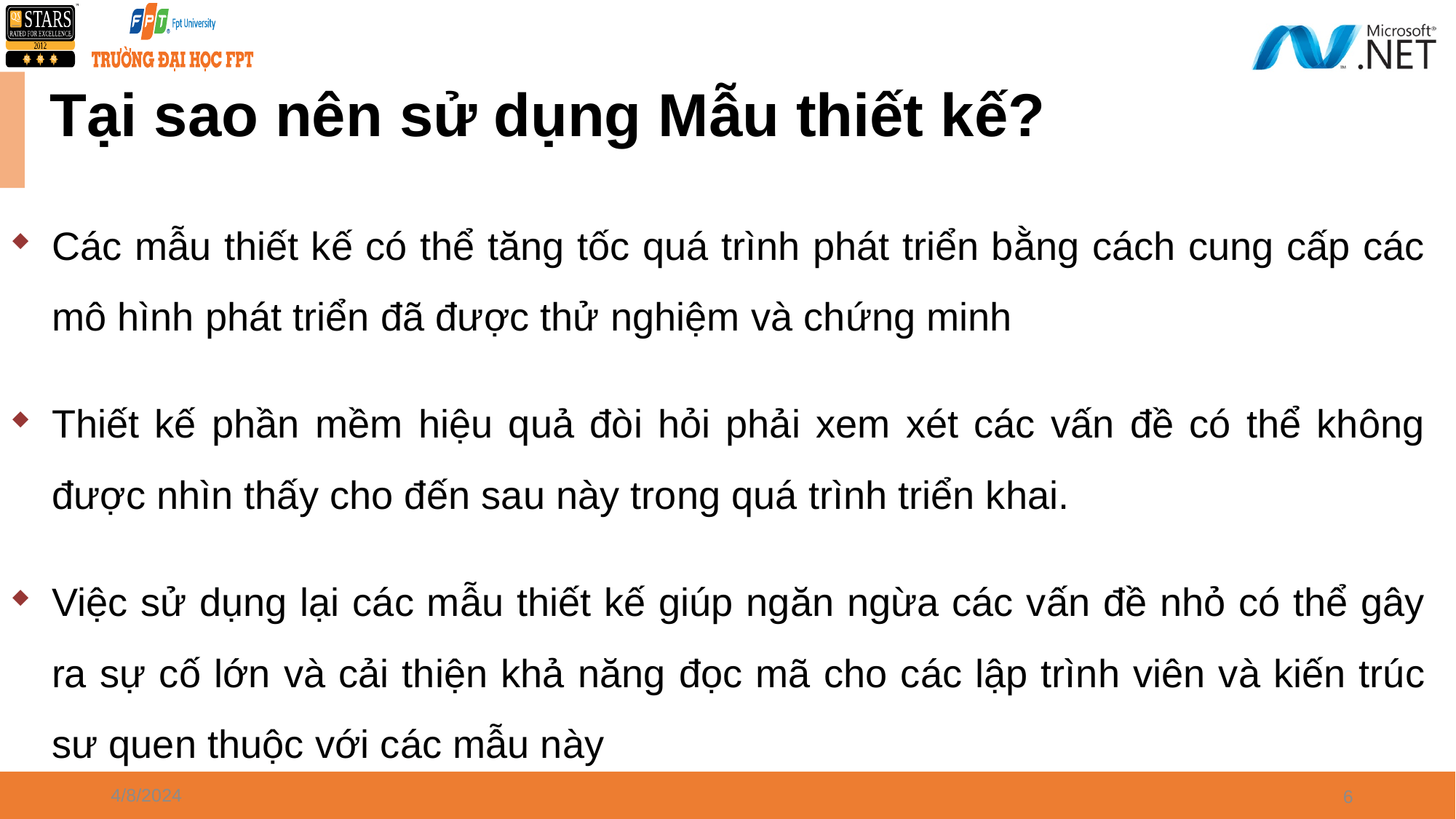

# Tại sao nên sử dụng Mẫu thiết kế?
Các mẫu thiết kế có thể tăng tốc quá trình phát triển bằng cách cung cấp các mô hình phát triển đã được thử nghiệm và chứng minh
Thiết kế phần mềm hiệu quả đòi hỏi phải xem xét các vấn đề có thể không được nhìn thấy cho đến sau này trong quá trình triển khai.
Việc sử dụng lại các mẫu thiết kế giúp ngăn ngừa các vấn đề nhỏ có thể gây ra sự cố lớn và cải thiện khả năng đọc mã cho các lập trình viên và kiến trúc sư quen thuộc với các mẫu này
4/8/2024
6